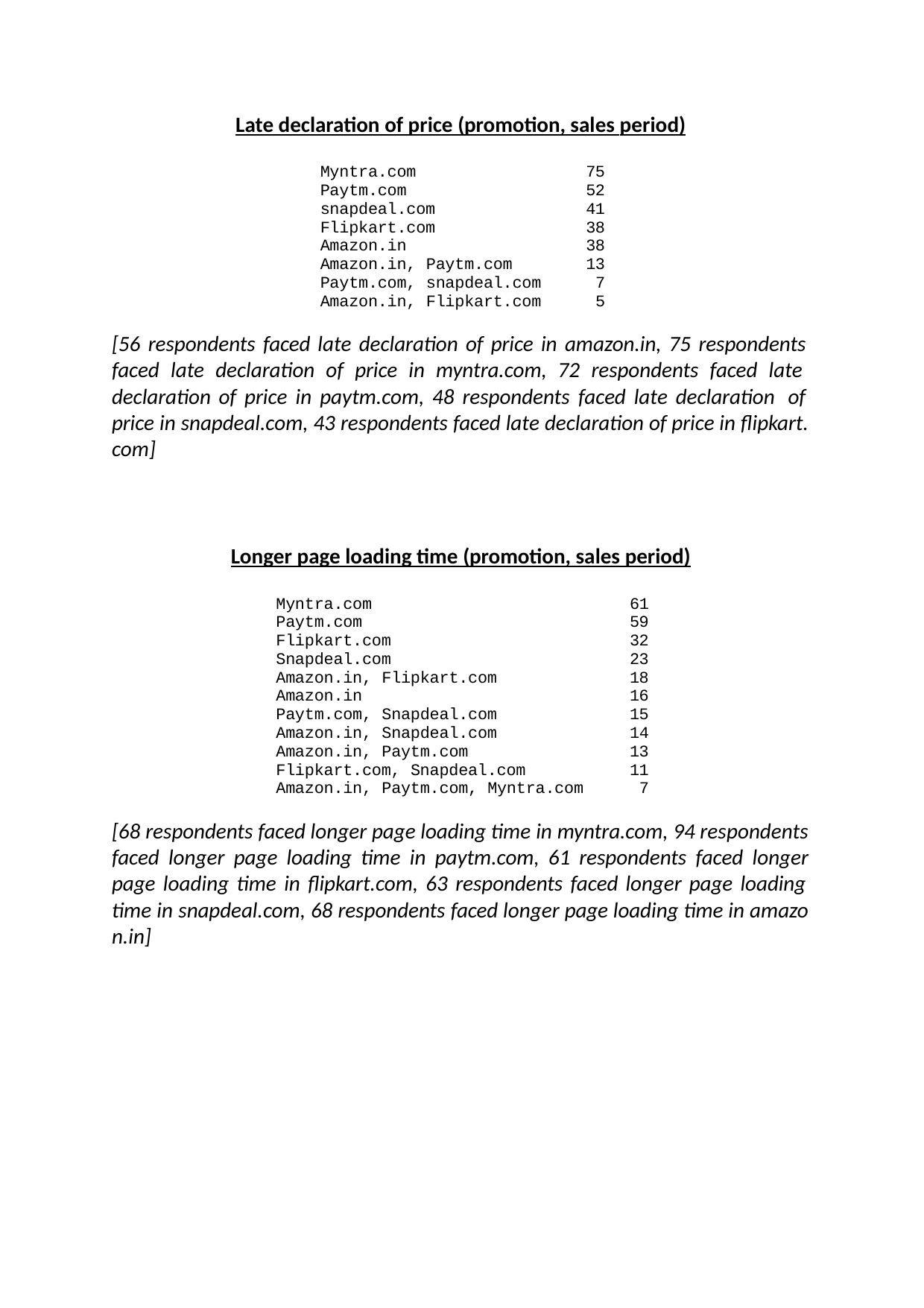

Late declaration of price (promotion, sales period)
| Myntra.com | 75 |
| --- | --- |
| Paytm.com | 52 |
| snapdeal.com | 41 |
| Flipkart.com | 38 |
| Amazon.in | 38 |
| Amazon.in, Paytm.com | 13 |
| Paytm.com, snapdeal.com | 7 |
| Amazon.in, Flipkart.com | 5 |
[56 respondents faced late declaration of price in amazon.in, 75 respondents  faced late declaration of price in myntra.com, 72 respondents faced late  declaration of price in paytm.com, 48 respondents faced late declaration of  price in snapdeal.com, 43 respondents faced late declaration of price in flipkart.  com]
Longer page loading time (promotion, sales period)
| Myntra.com | 61 |
| --- | --- |
| Paytm.com | 59 |
| Flipkart.com | 32 |
| Snapdeal.com | 23 |
| Amazon.in, Flipkart.com | 18 |
| Amazon.in | 16 |
| Paytm.com, Snapdeal.com | 15 |
| Amazon.in, Snapdeal.com | 14 |
| Amazon.in, Paytm.com | 13 |
| Flipkart.com, Snapdeal.com | 11 |
| Amazon.in, Paytm.com, Myntra.com | 7 |
[68 respondents faced longer page loading time in myntra.com, 94 respondents  faced longer page loading time in paytm.com, 61 respondents faced longer  page loading time in flipkart.com, 63 respondents faced longer page loading  time in snapdeal.com, 68 respondents faced longer page loading time in amazo  n.in]